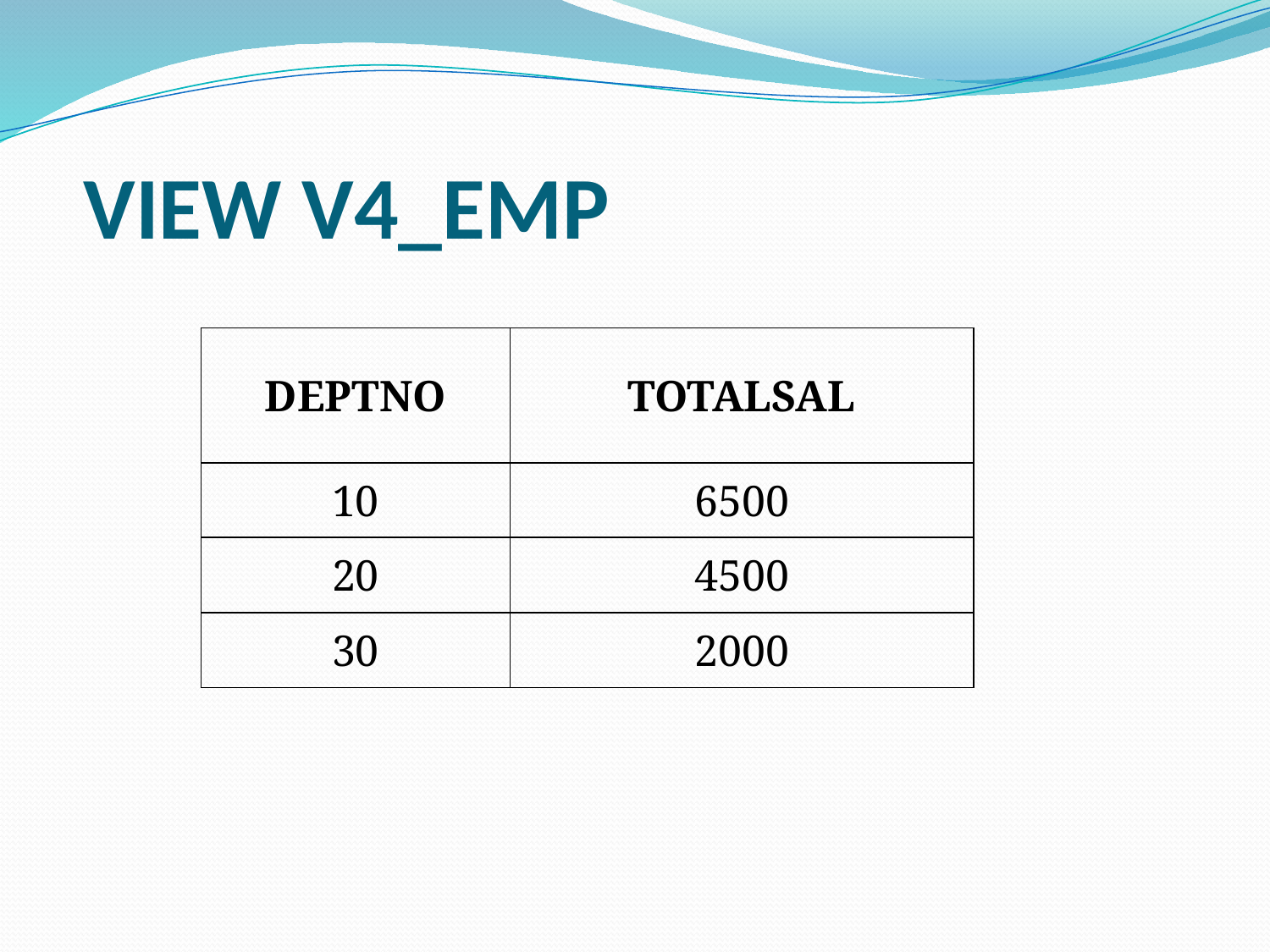

# VIEW V4_EMP
| DEPTNO | TOTALSAL |
| --- | --- |
| 10 | 6500 |
| 20 | 4500 |
| 30 | 2000 |